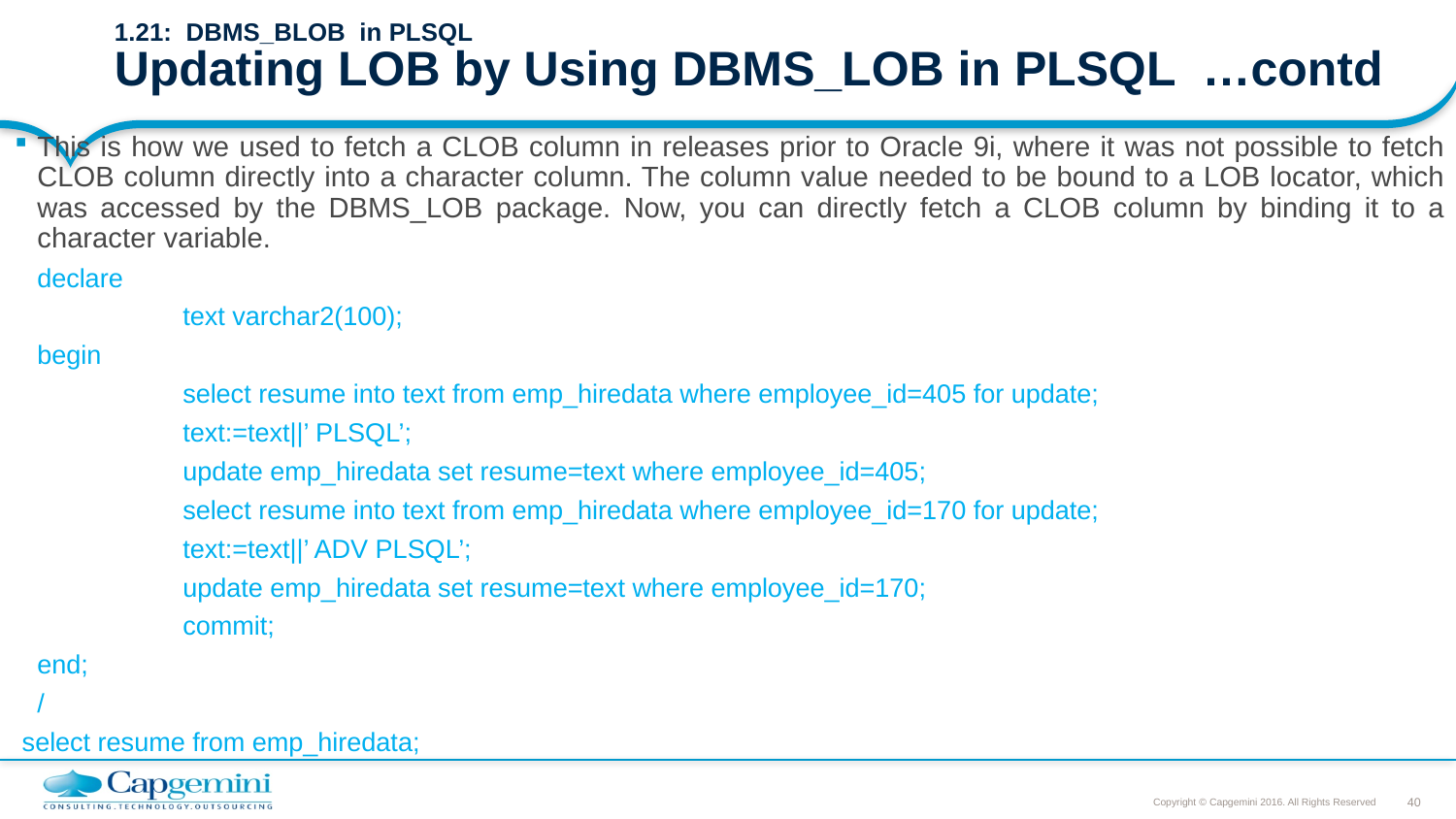

# 1.21:  DBMS_BLOB  in PLSQL Updating LOB by Using DBMS_LOB in PLSQL  …contd
This is how we used to fetch a CLOB column in releases prior to Oracle 9i, where it was not possible to fetch CLOB column directly into a character column. The column value needed to be bound to a LOB locator, which was accessed by the DBMS_LOB package. Now, you can directly fetch a CLOB column by binding it to a character variable.
	declare
		text varchar2(100);
	begin
		select resume into text from emp_hiredata where employee_id=405 for update;
		text:=text||’ PLSQL’;
		update emp_hiredata set resume=text where employee_id=405;
		select resume into text from emp_hiredata where employee_id=170 for update;
		text:=text||’ ADV PLSQL’;
		update emp_hiredata set resume=text where employee_id=170;
		commit;
	end;
	/
 select resume from emp_hiredata;